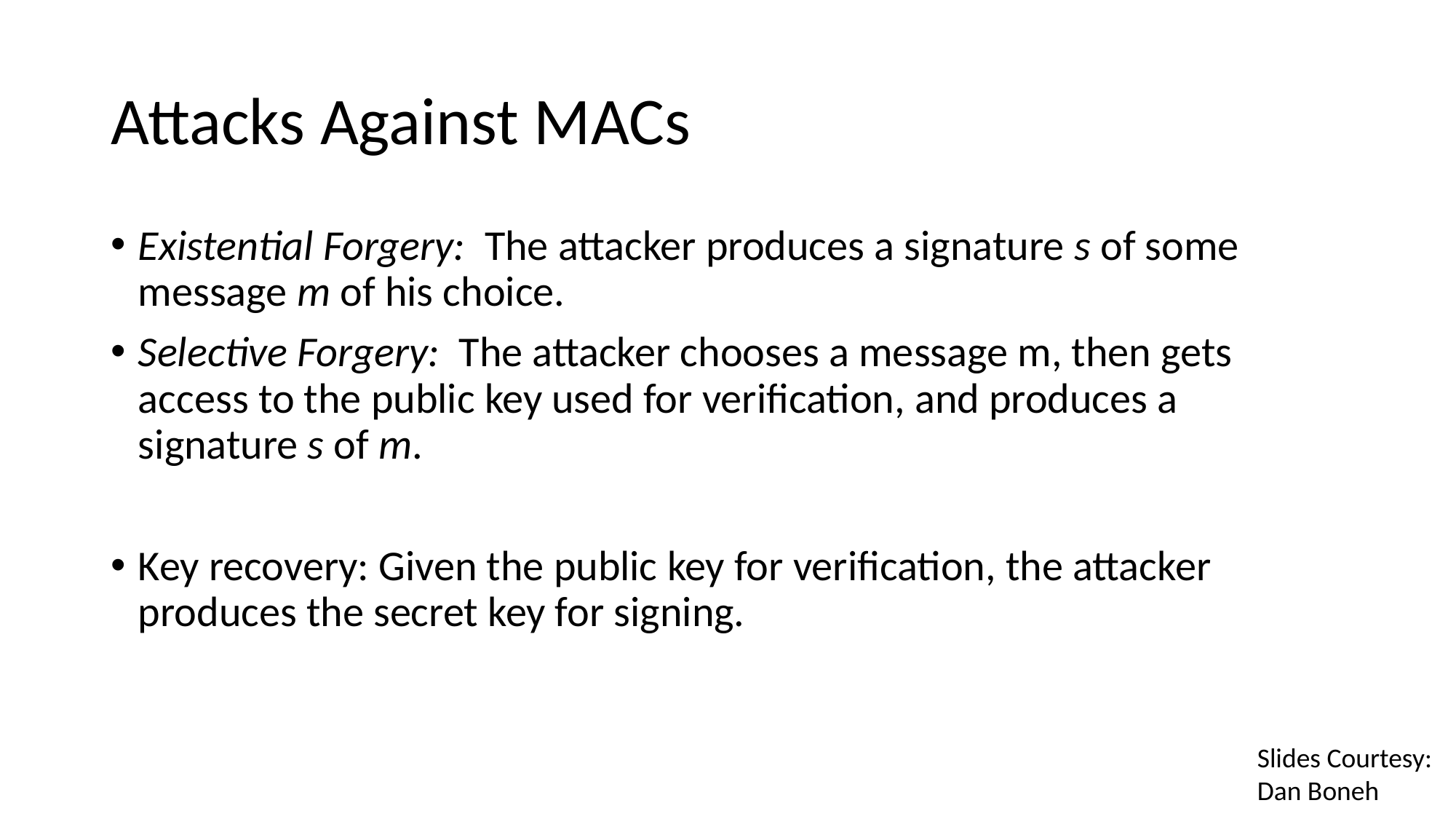

# Attacks Against MACs
Existential Forgery:  The attacker produces a signature s of some message m of his choice.
Selective Forgery:  The attacker chooses a message m, then gets access to the public key used for verification, and produces a signature s of m.

Key recovery: Given the public key for verification, the attacker produces the secret key for signing.
Slides Courtesy:
Dan Boneh